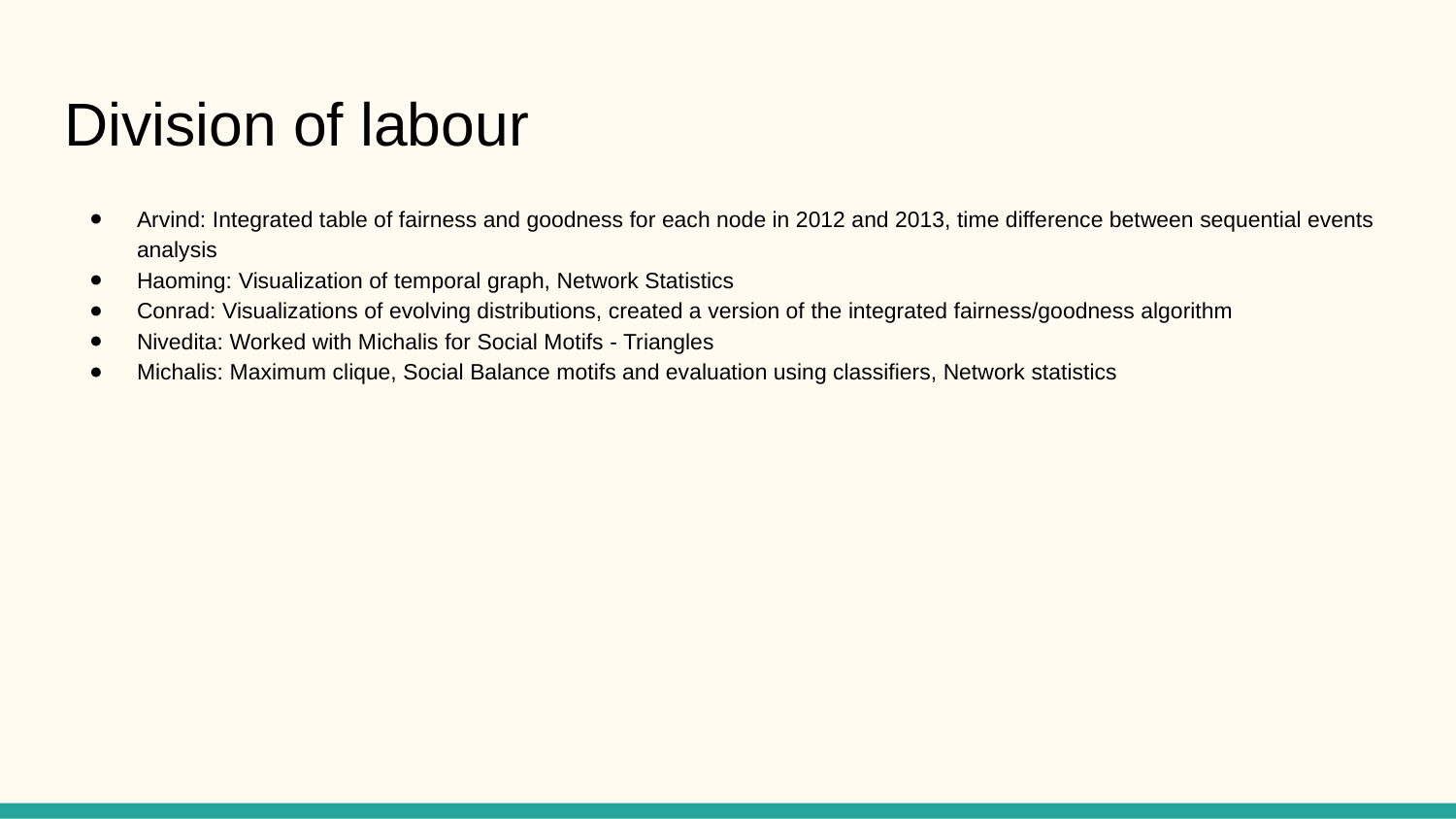

# Division of labour

Arvind: Integrated table of fairness and goodness for each node in 2012 and 2013, time difference between sequential events analysis
Haoming: Visualization of temporal graph, Network Statistics
Conrad: Visualizations of evolving distributions, created a version of the integrated fairness/goodness algorithm
Nivedita: Worked with Michalis for Social Motifs - Triangles
Michalis: Maximum clique, Social Balance motifs and evaluation using classifiers, Network statistics